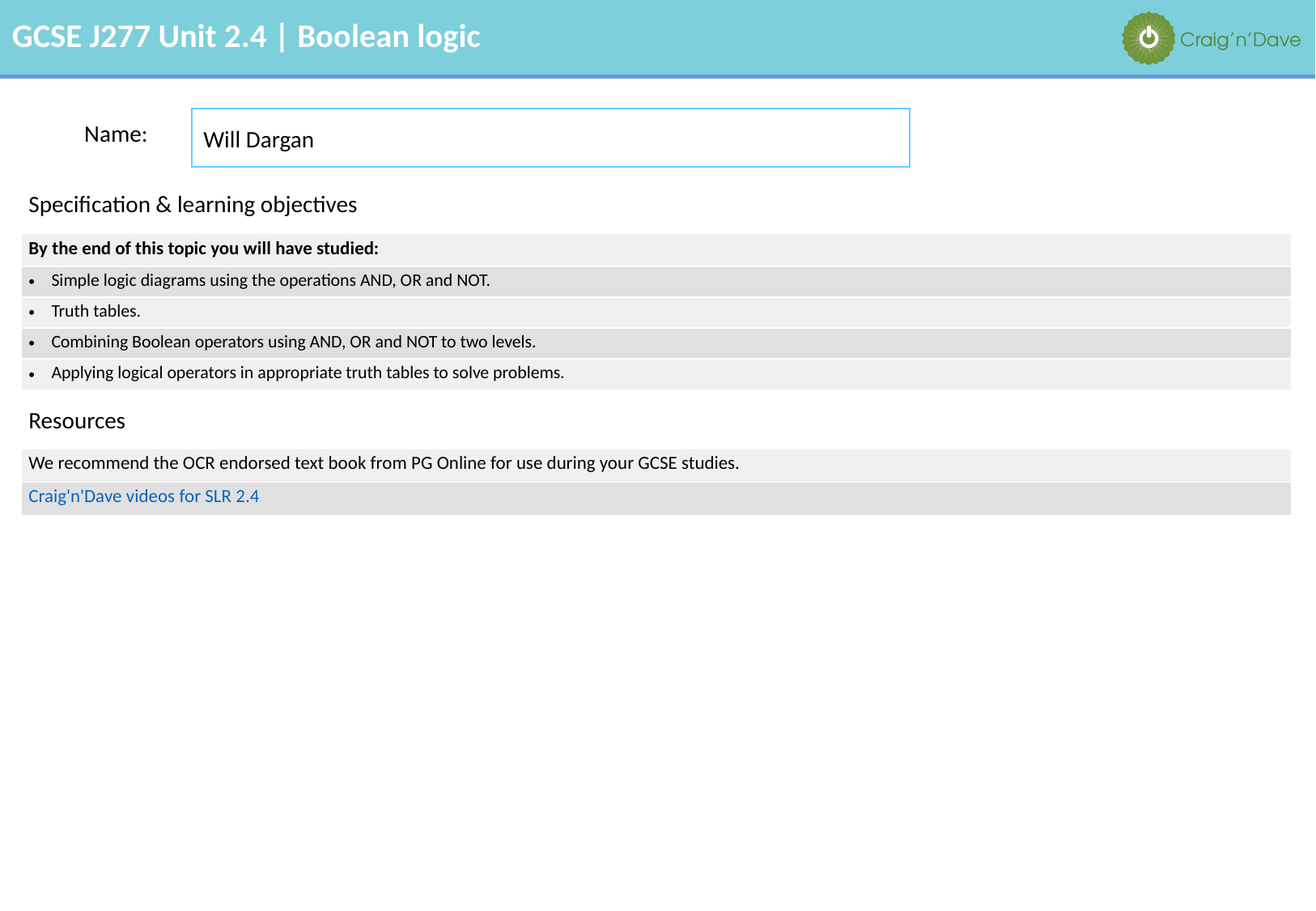

Will Dargan
Name:
| Specification & learning objectives |
| --- |
| By the end of this topic you will have studied: |
| Simple logic diagrams using the operations AND, OR and NOT. |
| Truth tables. |
| Combining Boolean operators using AND, OR and NOT to two levels. |
| Applying logical operators in appropriate truth tables to solve problems. |
| Resources |
| We recommend the OCR endorsed text book from PG Online for use during your GCSE studies. |
| Craig'n'Dave videos for SLR 2.4 |